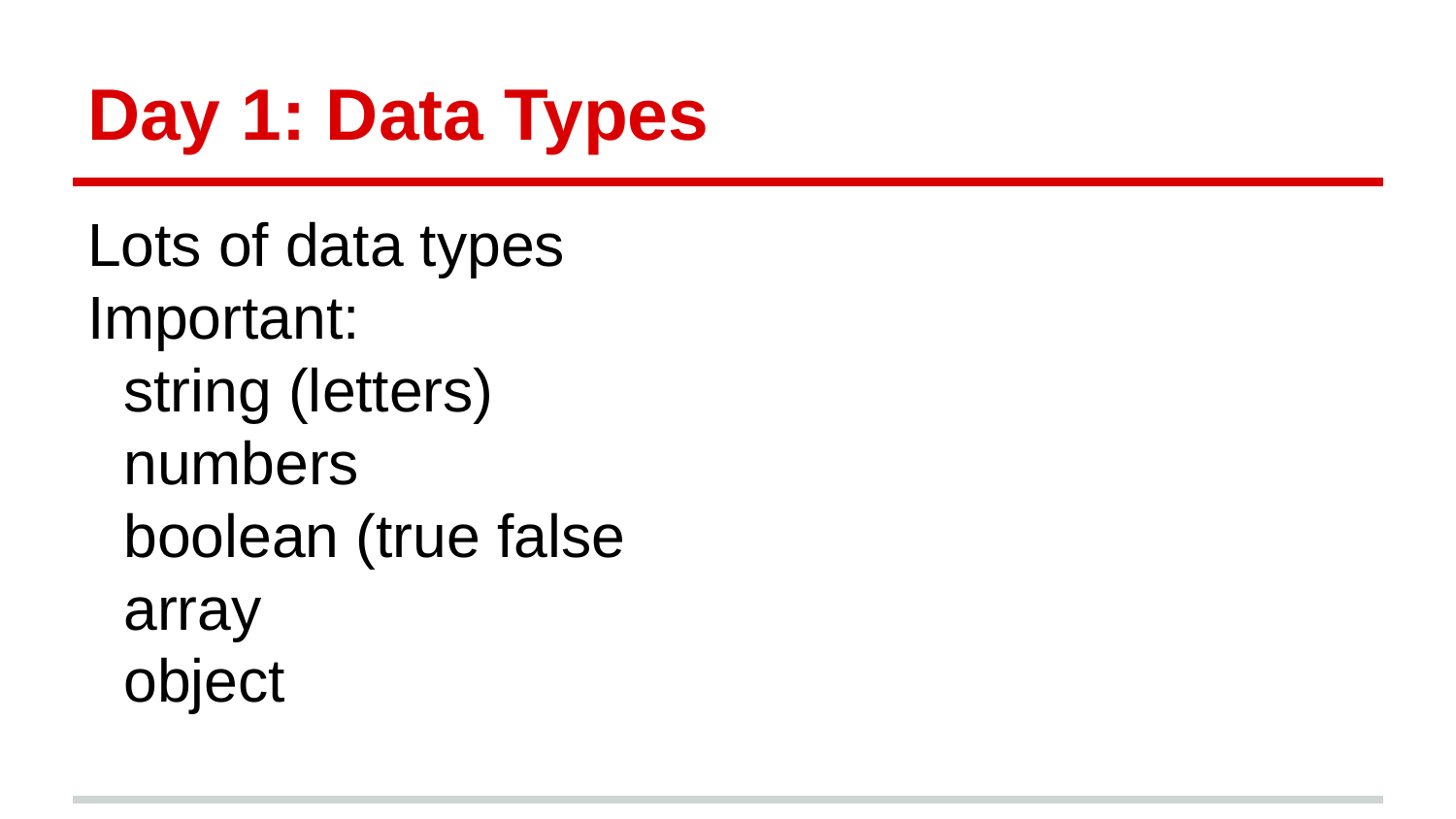

# Day 1: Data Types
Lots of data types
Important:
string (letters)
numbers
boolean (true false
array
object